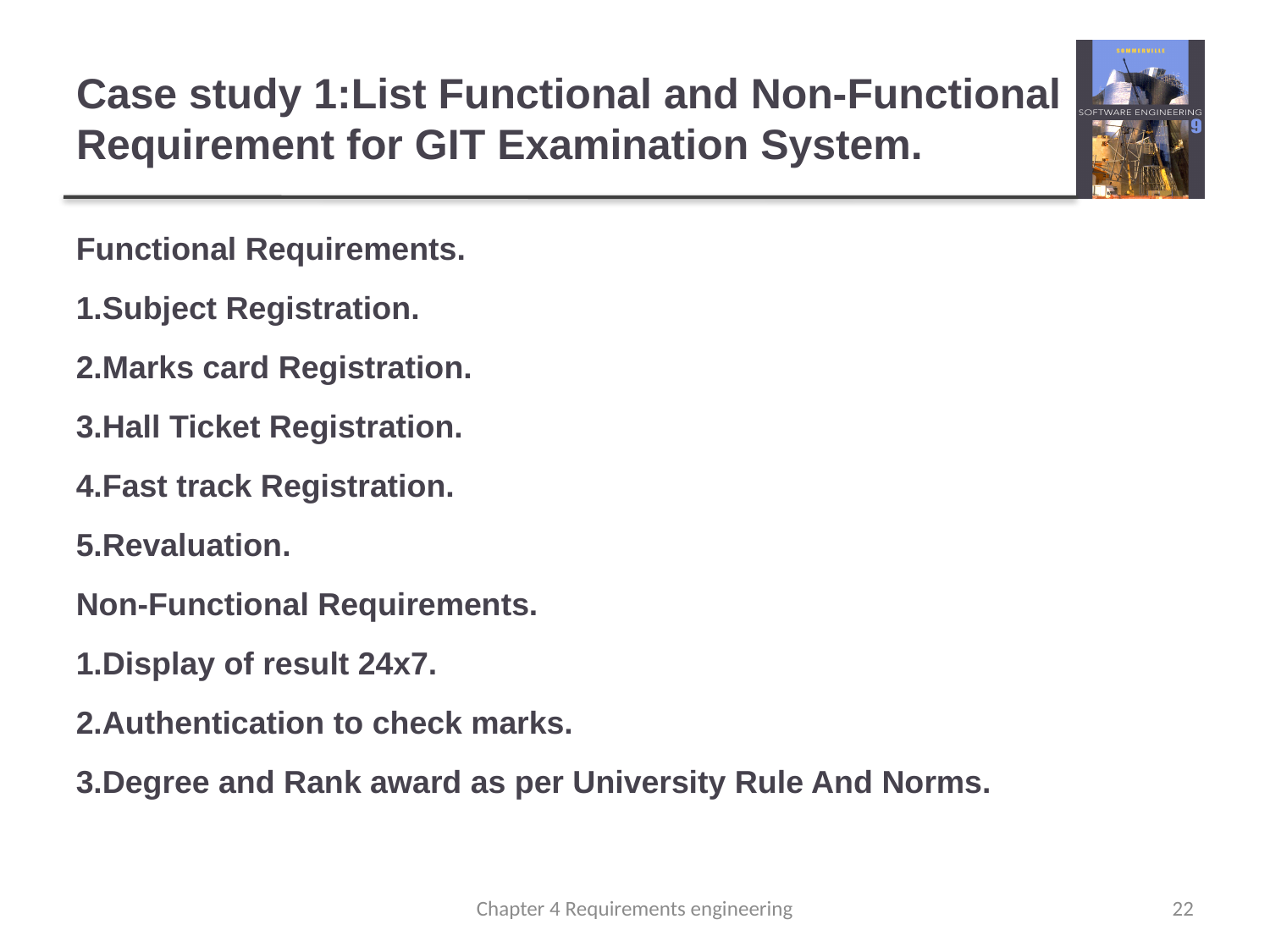

# Case study 1:List Functional and Non-Functional Requirement for GIT Examination System.
Functional Requirements.
1.Subject Registration.
2.Marks card Registration.
3.Hall Ticket Registration.
4.Fast track Registration.
5.Revaluation.
Non-Functional Requirements.
1.Display of result 24x7.
2.Authentication to check marks.
3.Degree and Rank award as per University Rule And Norms.
Chapter 4 Requirements engineering
22